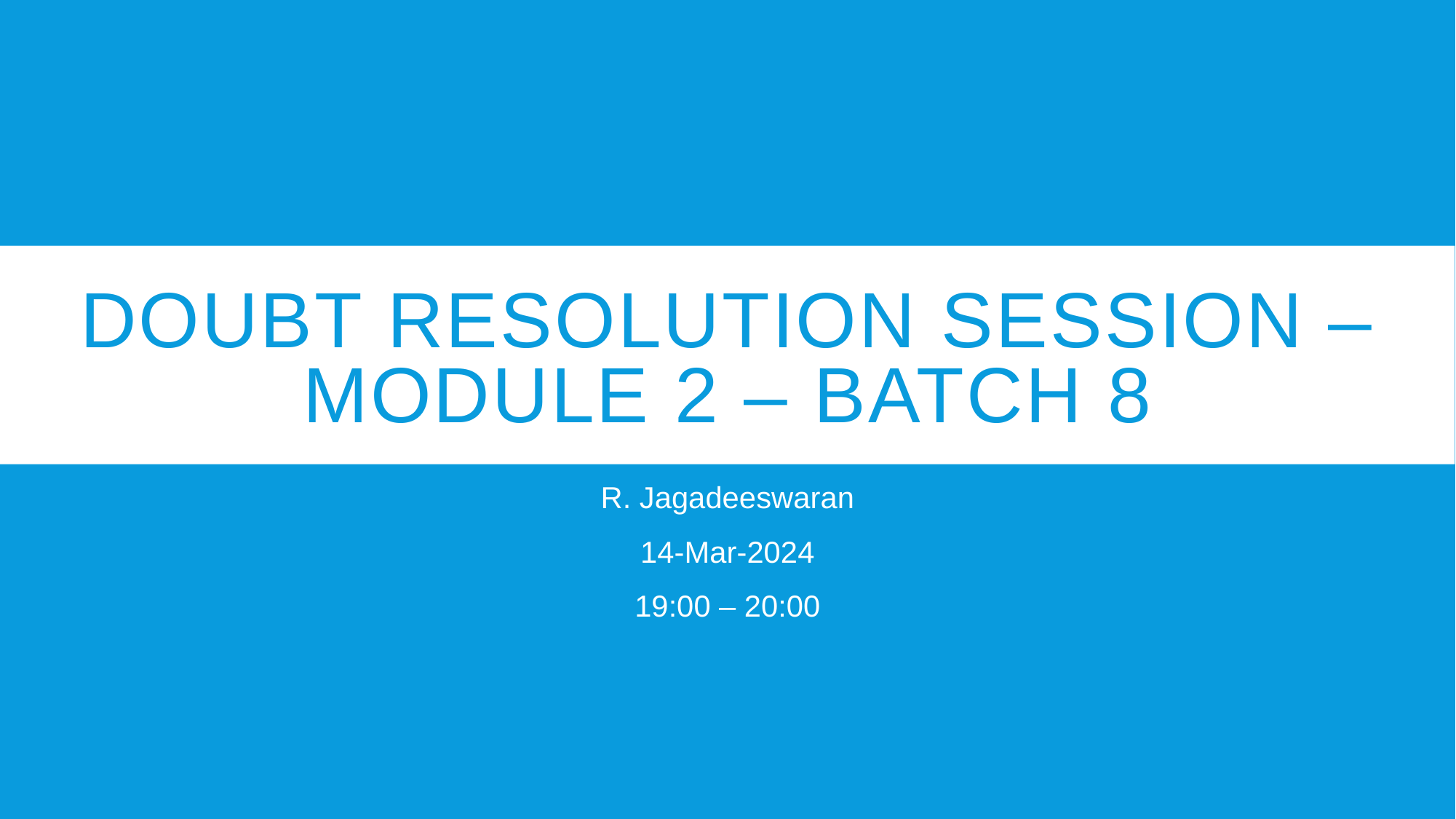

# Doubt Resolution Session – Module 2 – Batch 8
R. Jagadeeswaran
14-Mar-2024
19:00 – 20:00